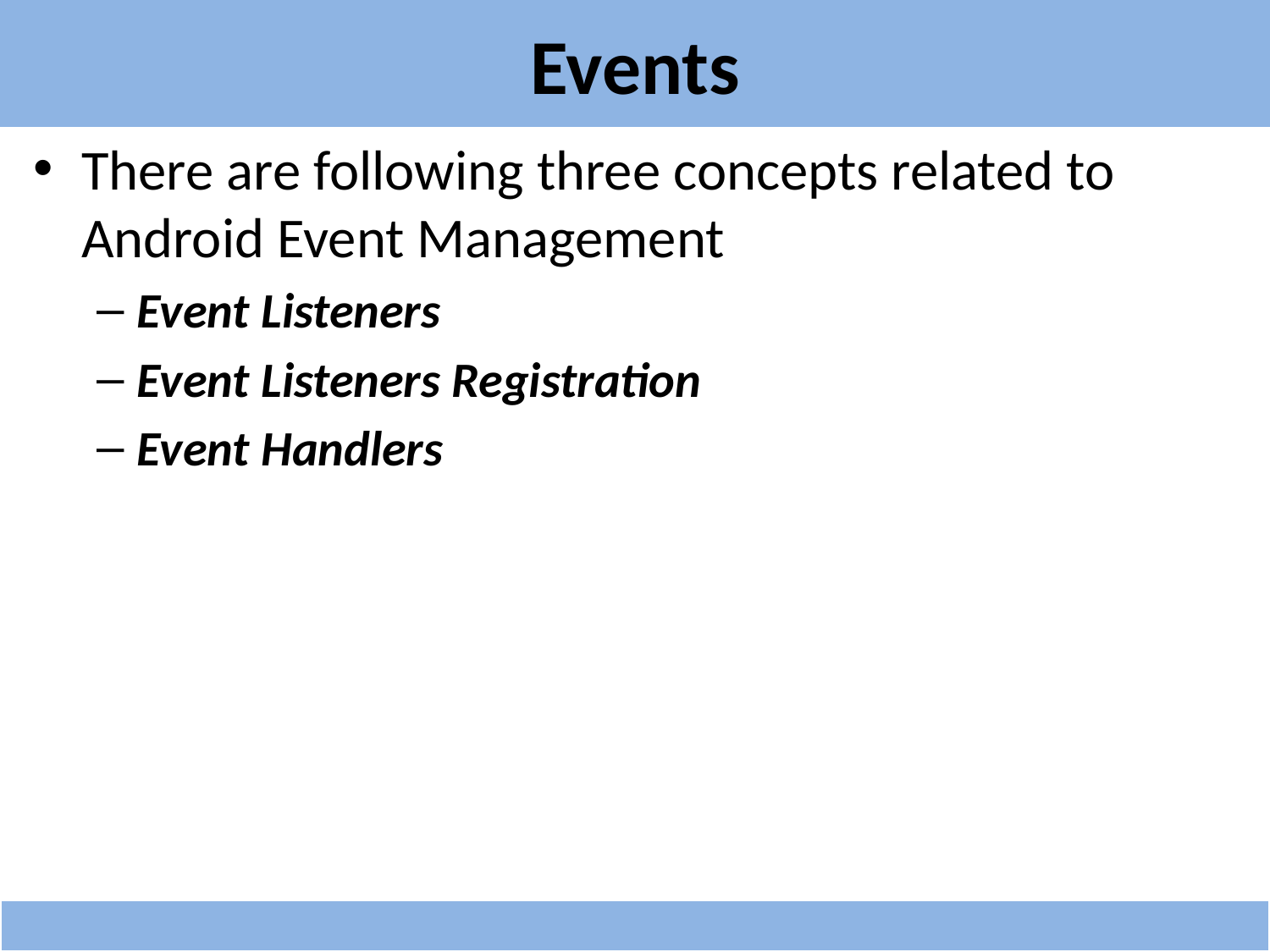

# Events
There are following three concepts related to Android Event Management
Event Listeners
Event Listeners Registration
Event Handlers